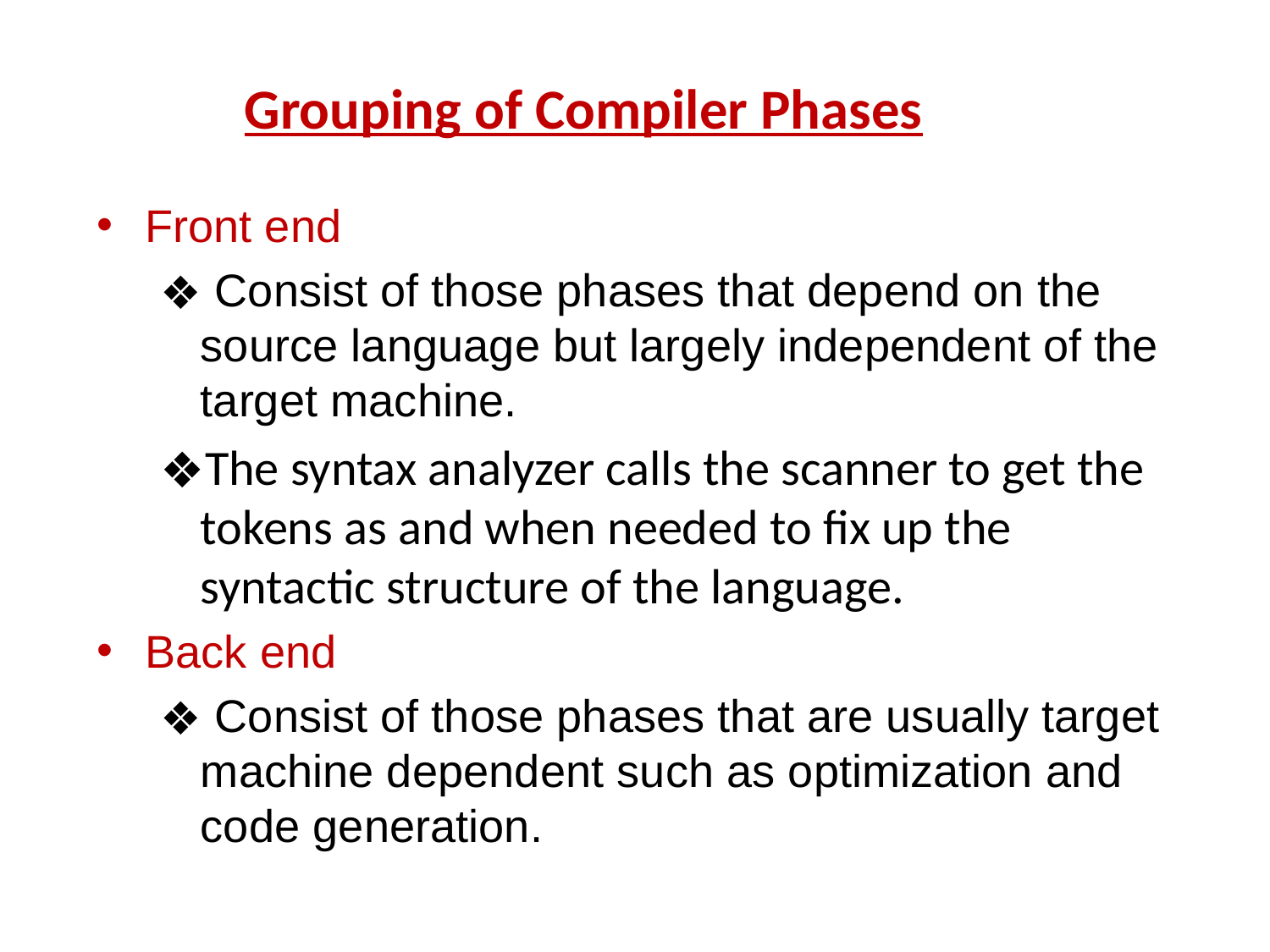

# Grouping of Compiler Phases
Front end
 Consist of those phases that depend on the source language but largely independent of the target machine.
The syntax analyzer calls the scanner to get the tokens as and when needed to fix up the syntactic structure of the language.
Back end
 Consist of those phases that are usually target machine dependent such as optimization and code generation.

1